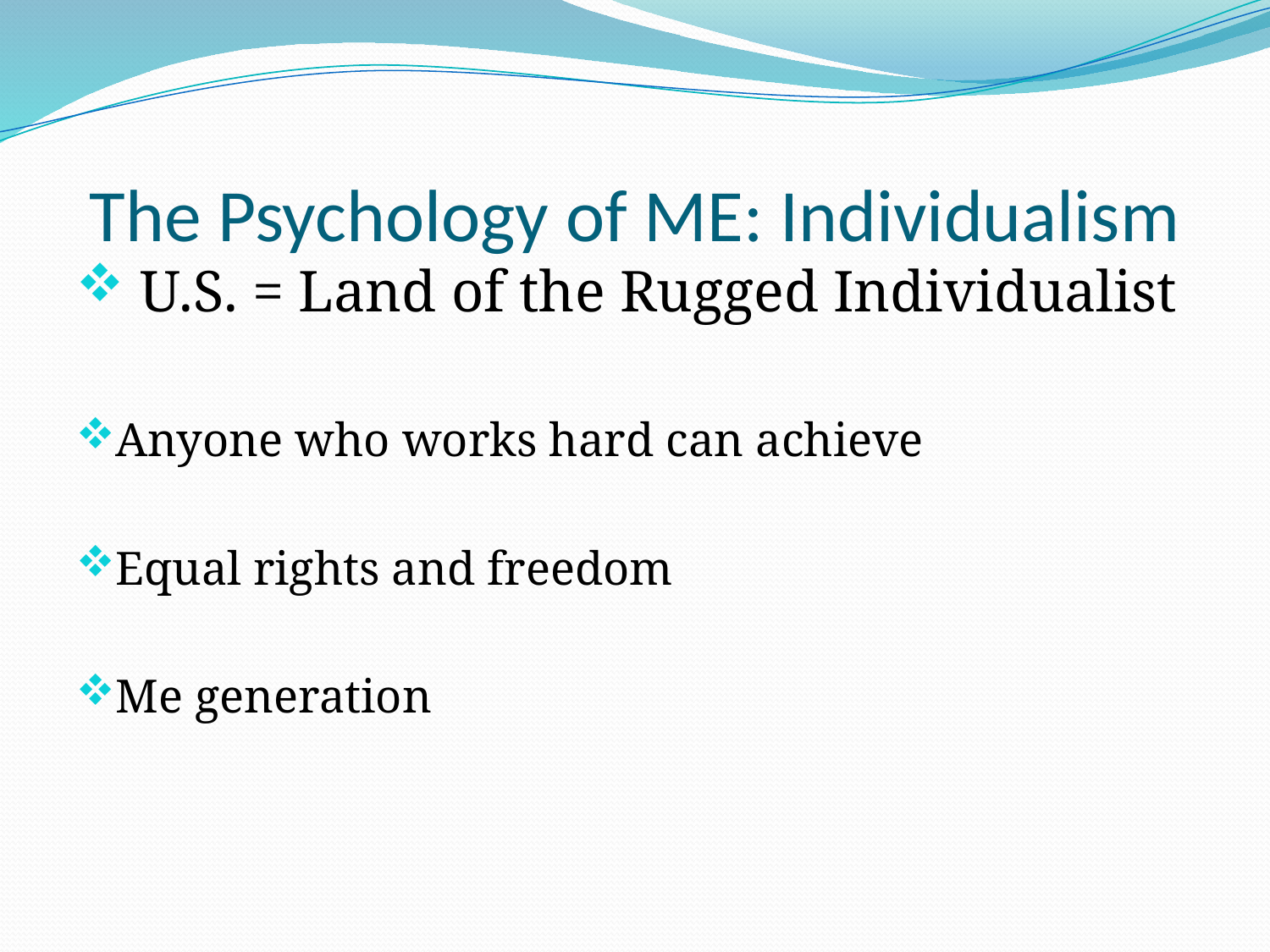

# The Psychology of ME: Individualism
 U.S. = Land of the Rugged Individualist

Anyone who works hard can achieve

Equal rights and freedom

Me generation